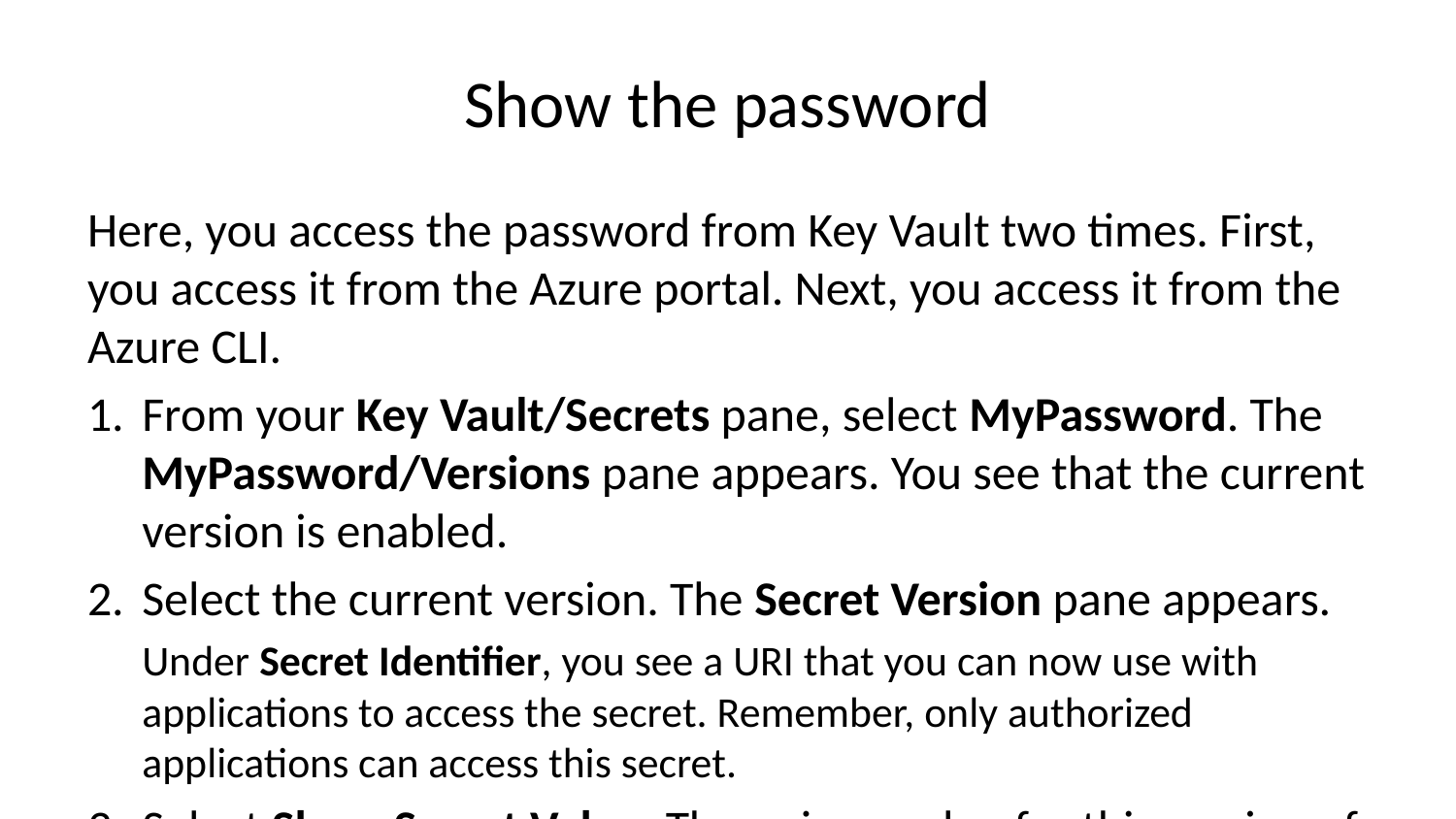

# Show the password
Here, you access the password from Key Vault two times. First, you access it from the Azure portal. Next, you access it from the Azure CLI.
From your Key Vault/Secrets pane, select MyPassword. The MyPassword/Versions pane appears. You see that the current version is enabled.
Select the current version. The Secret Version pane appears.
Under Secret Identifier, you see a URI that you can now use with applications to access the secret. Remember, only authorized applications can access this secret.
Select Show Secret Value. The unique value for this version of the password appears.
A screenshot of the Azure portal showing the secret value in the key vault.
From Cloud Shell, run this command.
Note
Replace my-keyvault-NNN with the name you used earlier.
az keyvault secret show \
    --name MyPassword \
    --vault-name my-keyvault-NNN \
    --query value \
    --output tsv
You see the password in the output.
hVFkk96
Good work! At this point, you have a key vault that contains a password secret that’s securely stored for use with your applications.